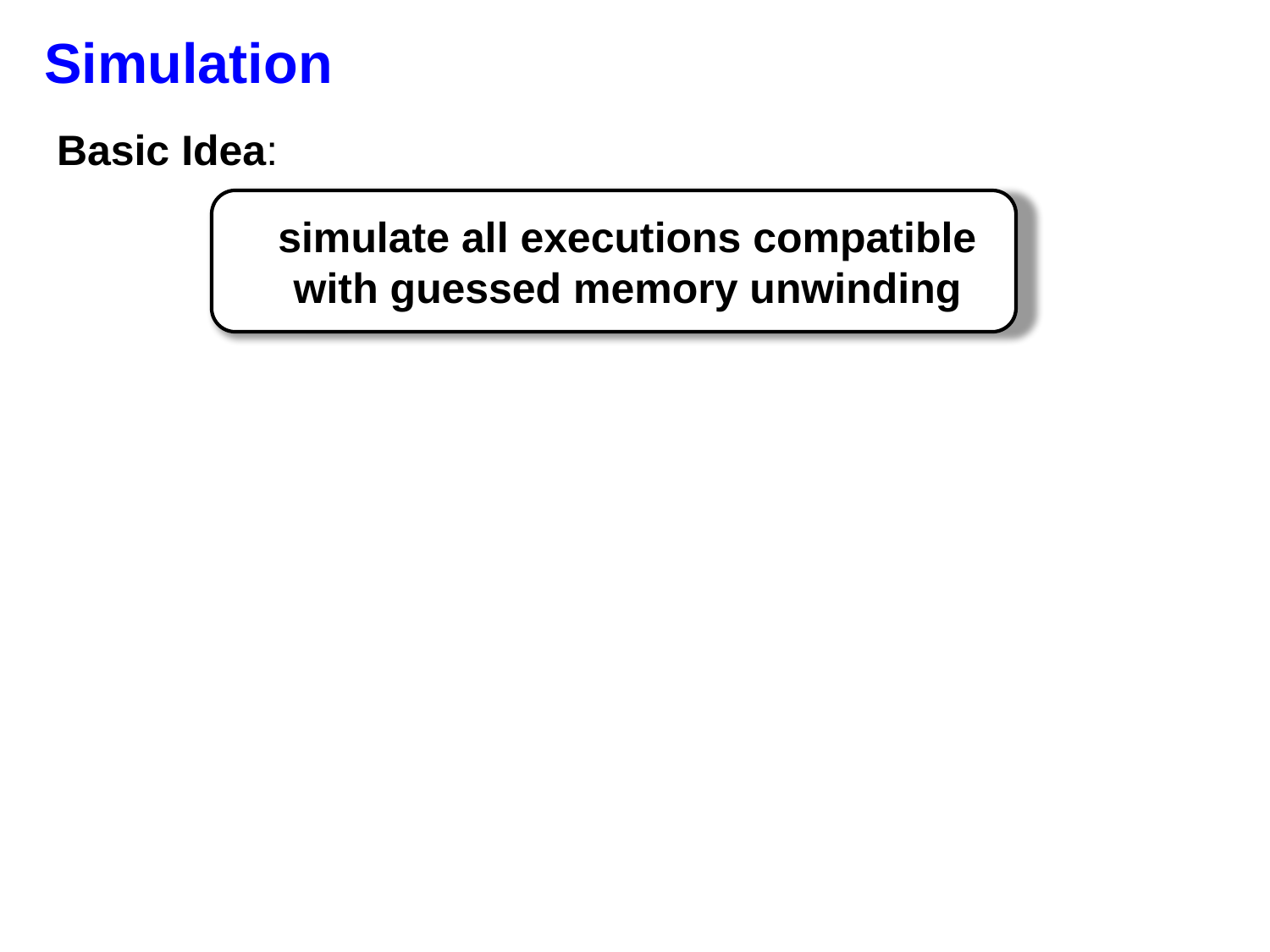

# Simulation
Basic Idea:

simulate all executions compatible with guessed memory unwinding